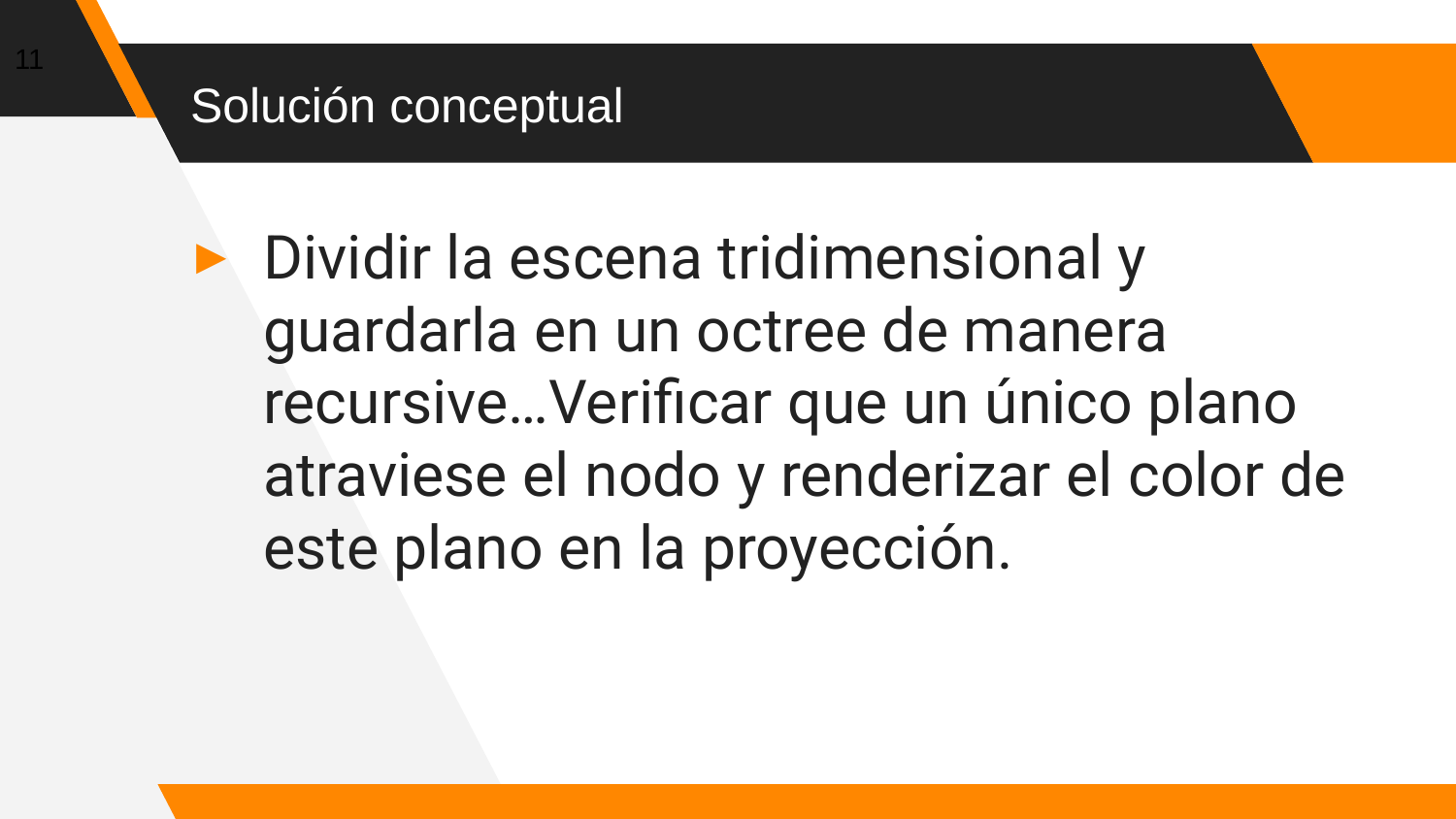

11
# Solución conceptual
Dividir la escena tridimensional y guardarla en un octree de manera recursive…Verificar que un único plano atraviese el nodo y renderizar el color de este plano en la proyección.